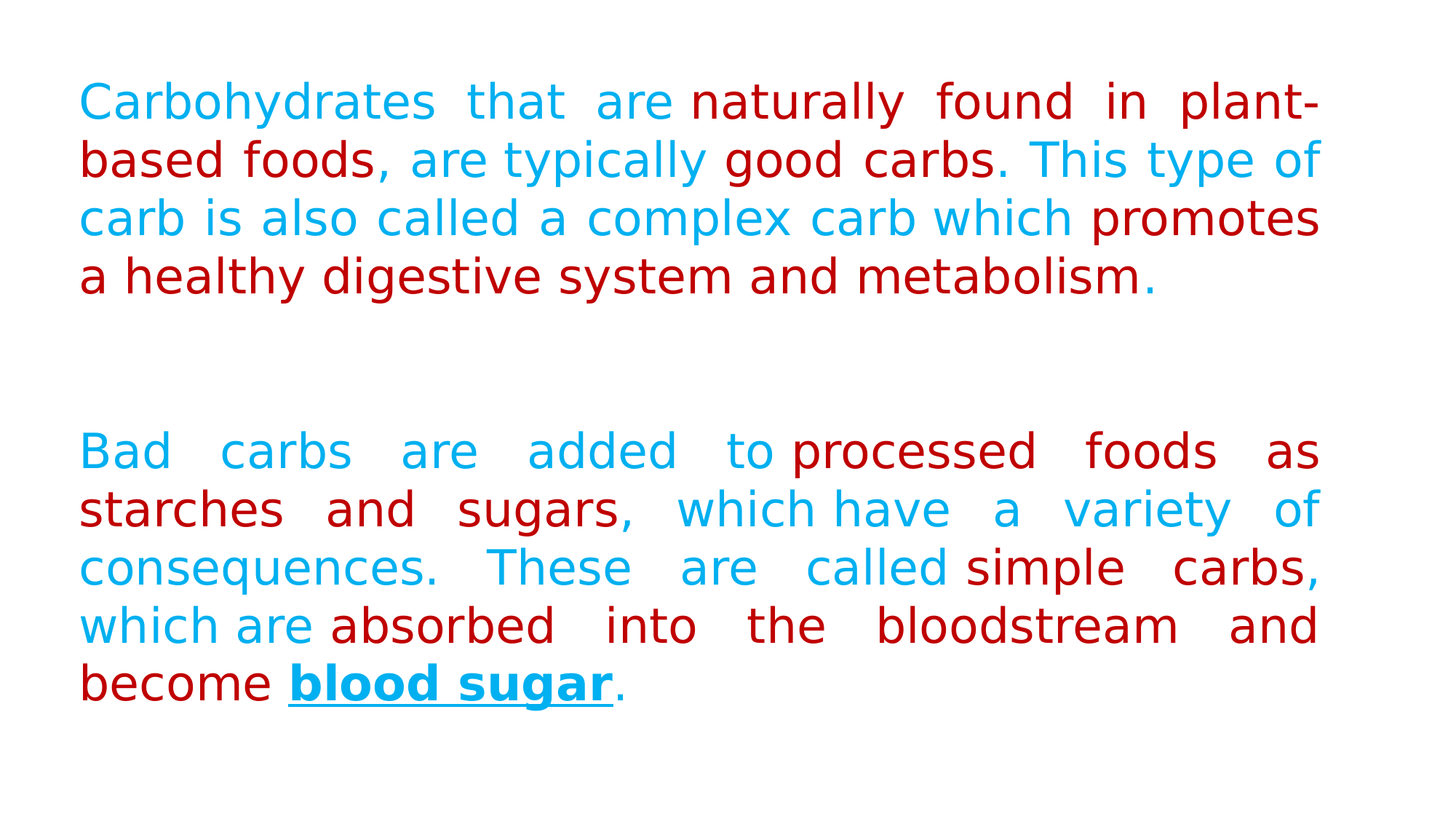

Carbohydrates that are naturally found in plant-based foods, are typically good carbs. This type of carb is also called a complex carb which promotes a healthy digestive system and metabolism.​
​
​
Bad carbs are added to processed foods as starches and sugars, which have a variety of consequences. These are called simple carbs, which are absorbed into the bloodstream and become blood sugar. ​